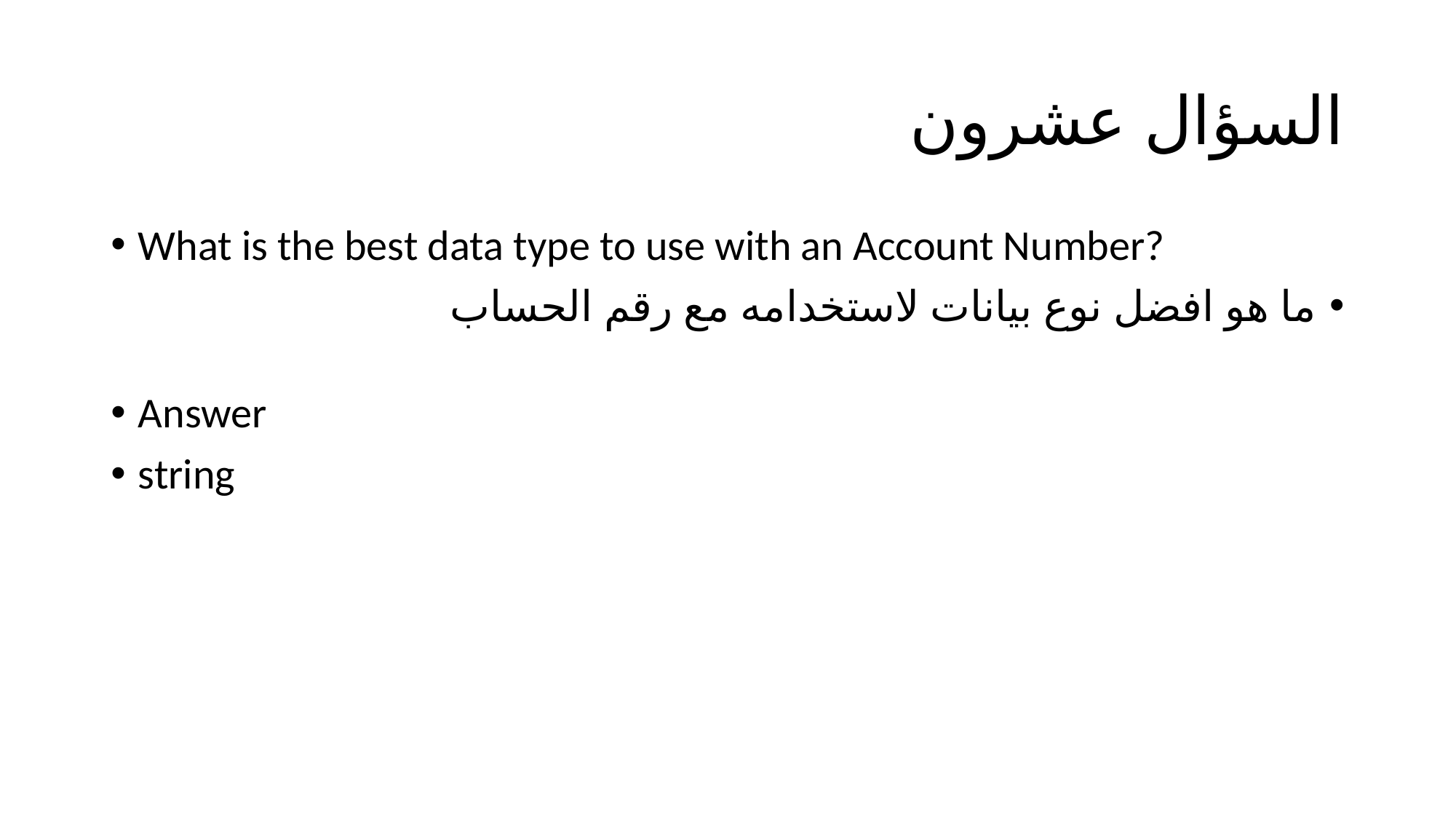

# السؤال عشرون
What is the best data type to use with an Account Number?
ما هو افضل نوع بيانات لاستخدامه مع رقم الحساب
Answer
string